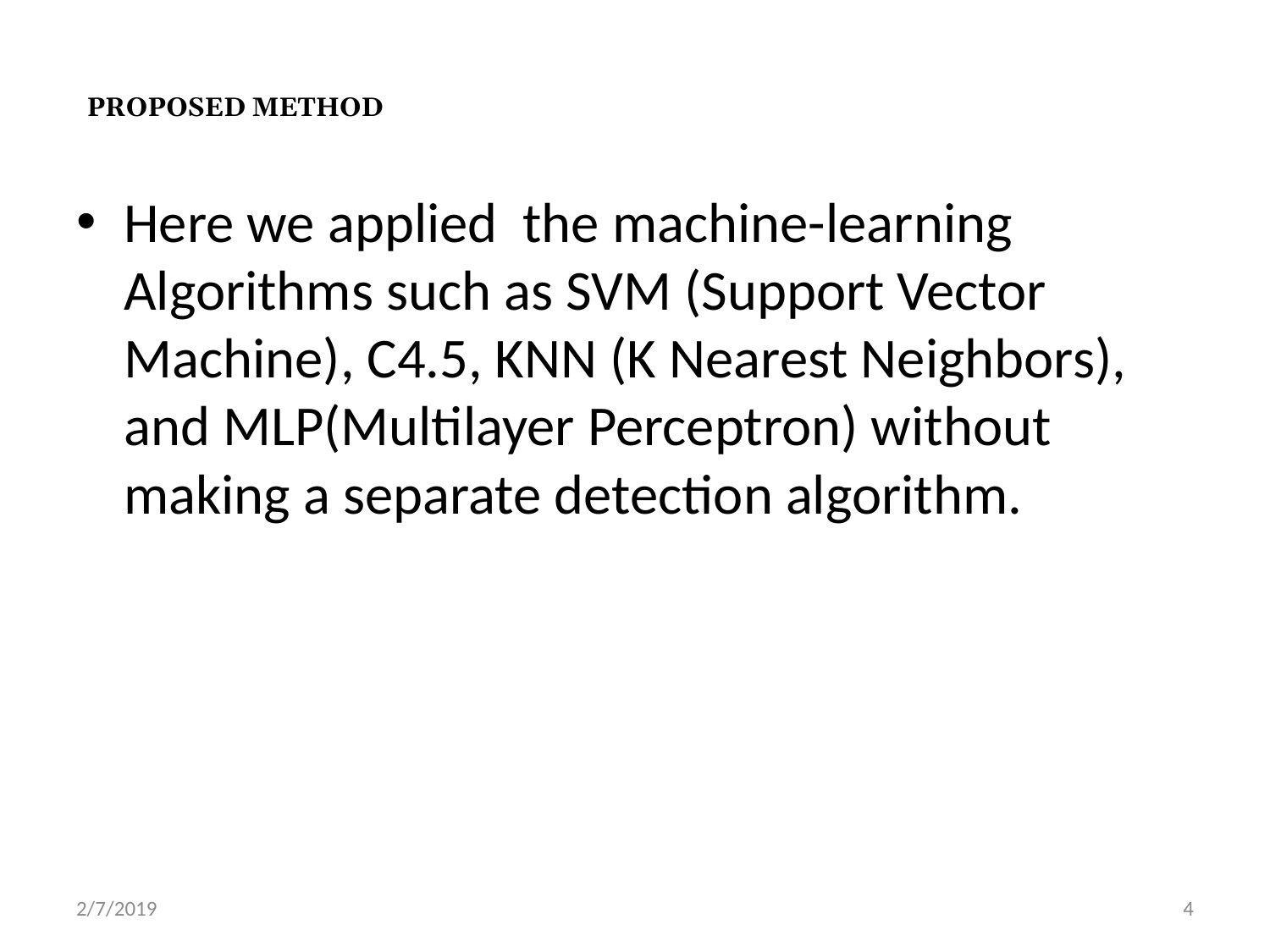

# PROPOSED METHOD
Here we applied  the machine-learning Algorithms such as SVM (Support Vector Machine), C4.5, KNN (K Nearest Neighbors), and MLP(Multilayer Perceptron) without making a separate detection algorithm.
2/7/2019
4